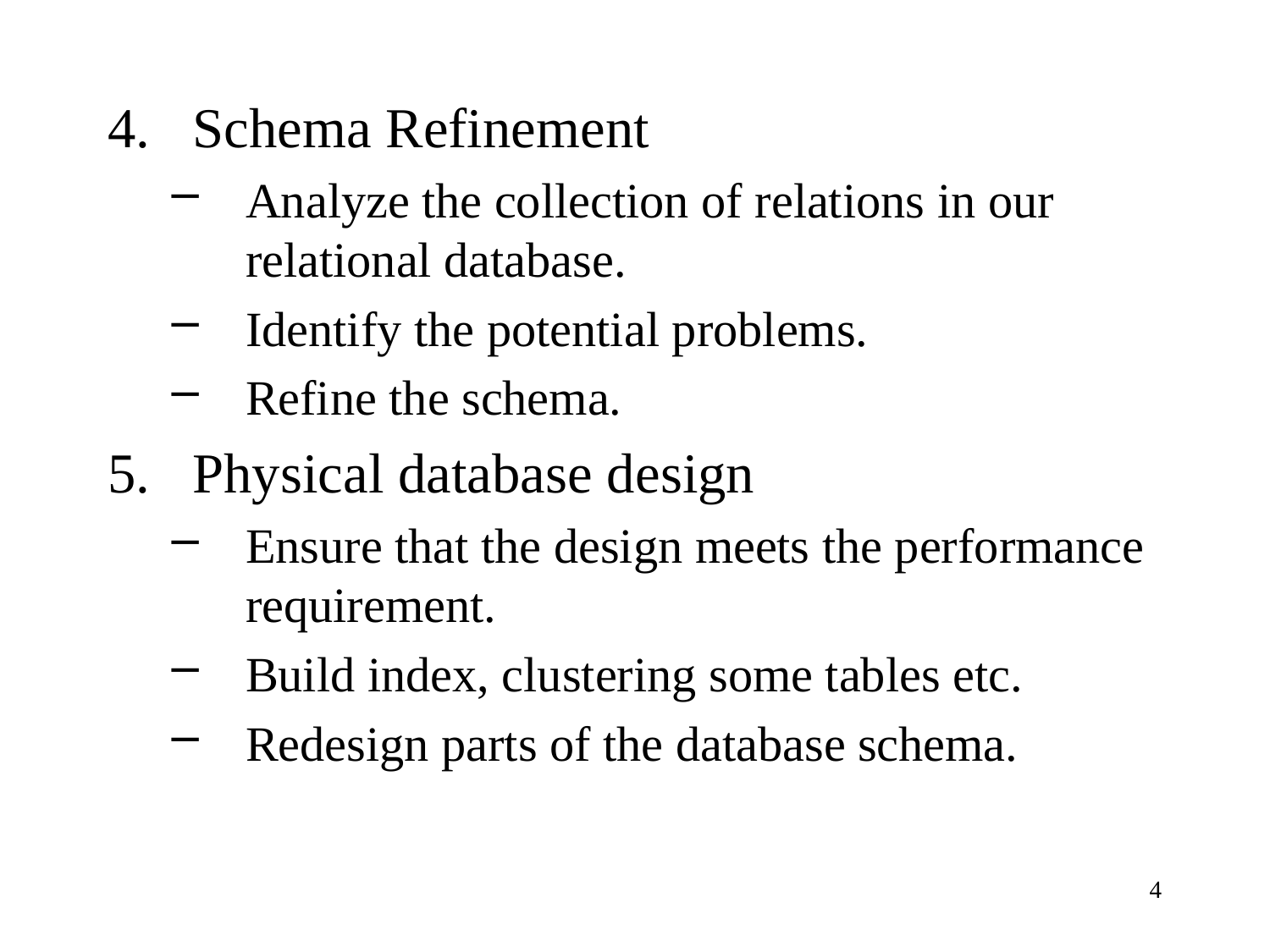

Schema Refinement
Analyze the collection of relations in our relational database.
Identify the potential problems.
Refine the schema.
Physical database design
Ensure that the design meets the performance requirement.
Build index, clustering some tables etc.
Redesign parts of the database schema.

4